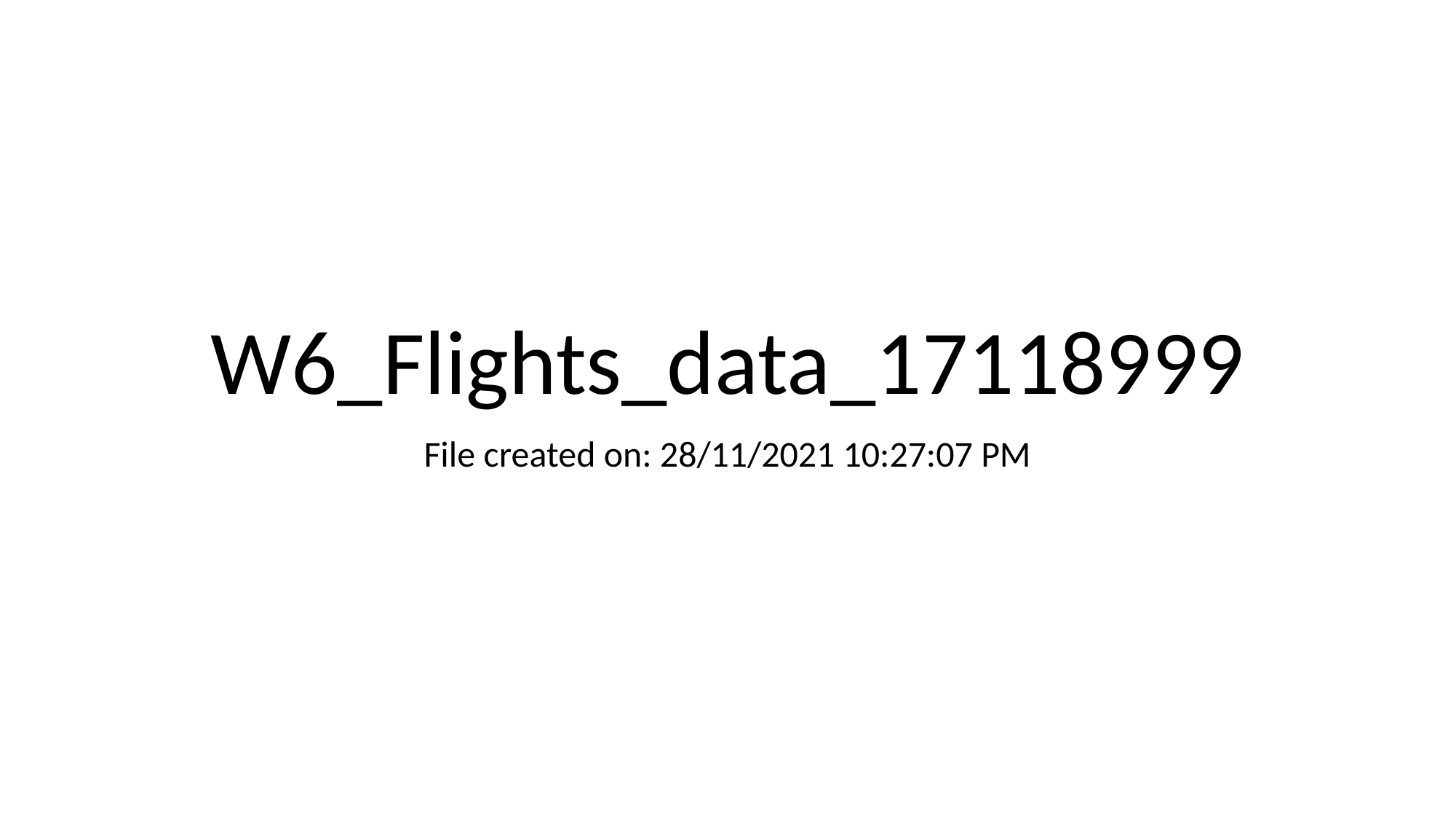

# W6_Flights_data_17118999
File created on: 28/11/2021 10:27:07 PM